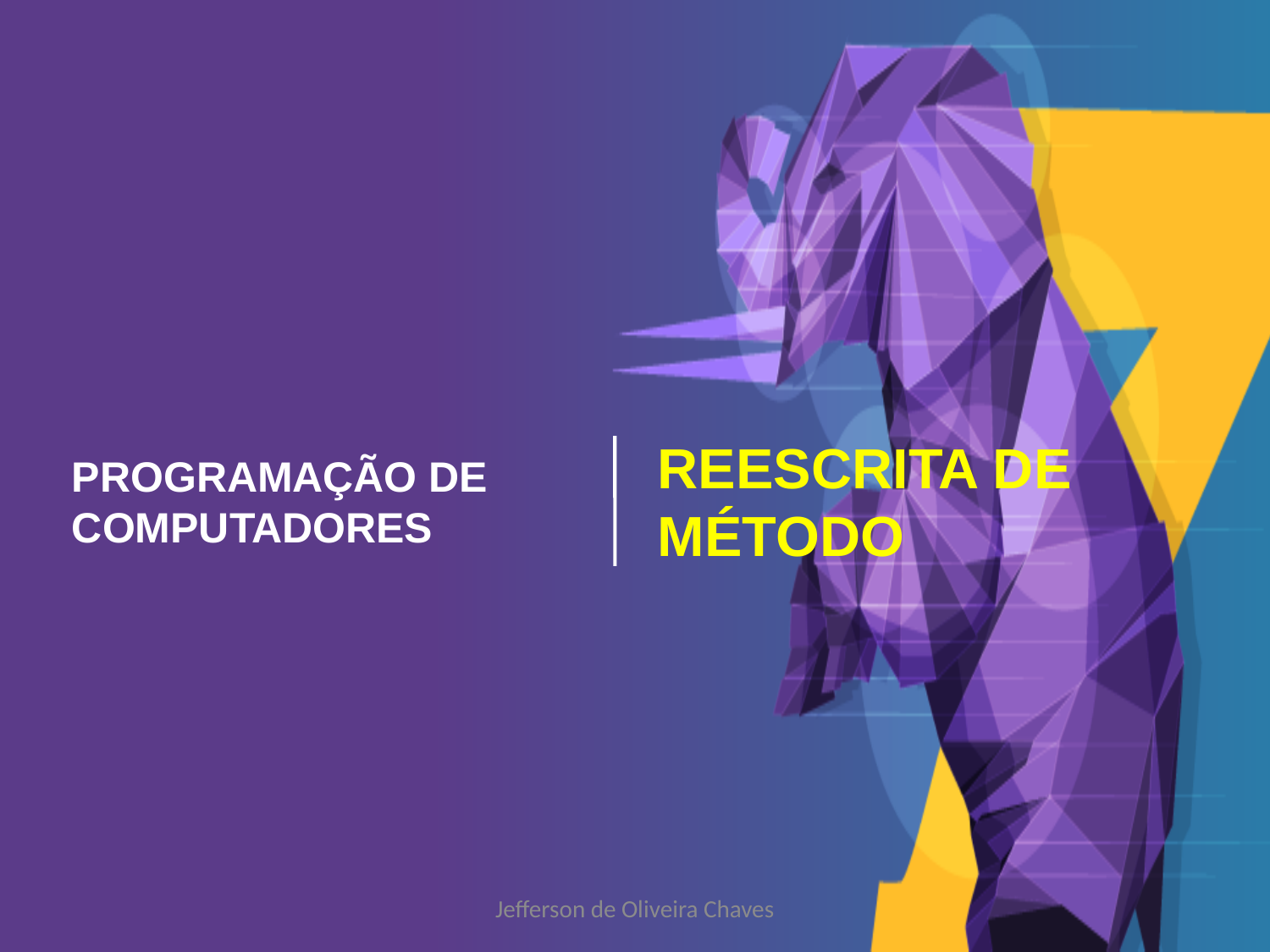

REESCRITA DE MÉTODO
PROGRAMAÇÃO DE COMPUTADORES
Jefferson de Oliveira Chaves